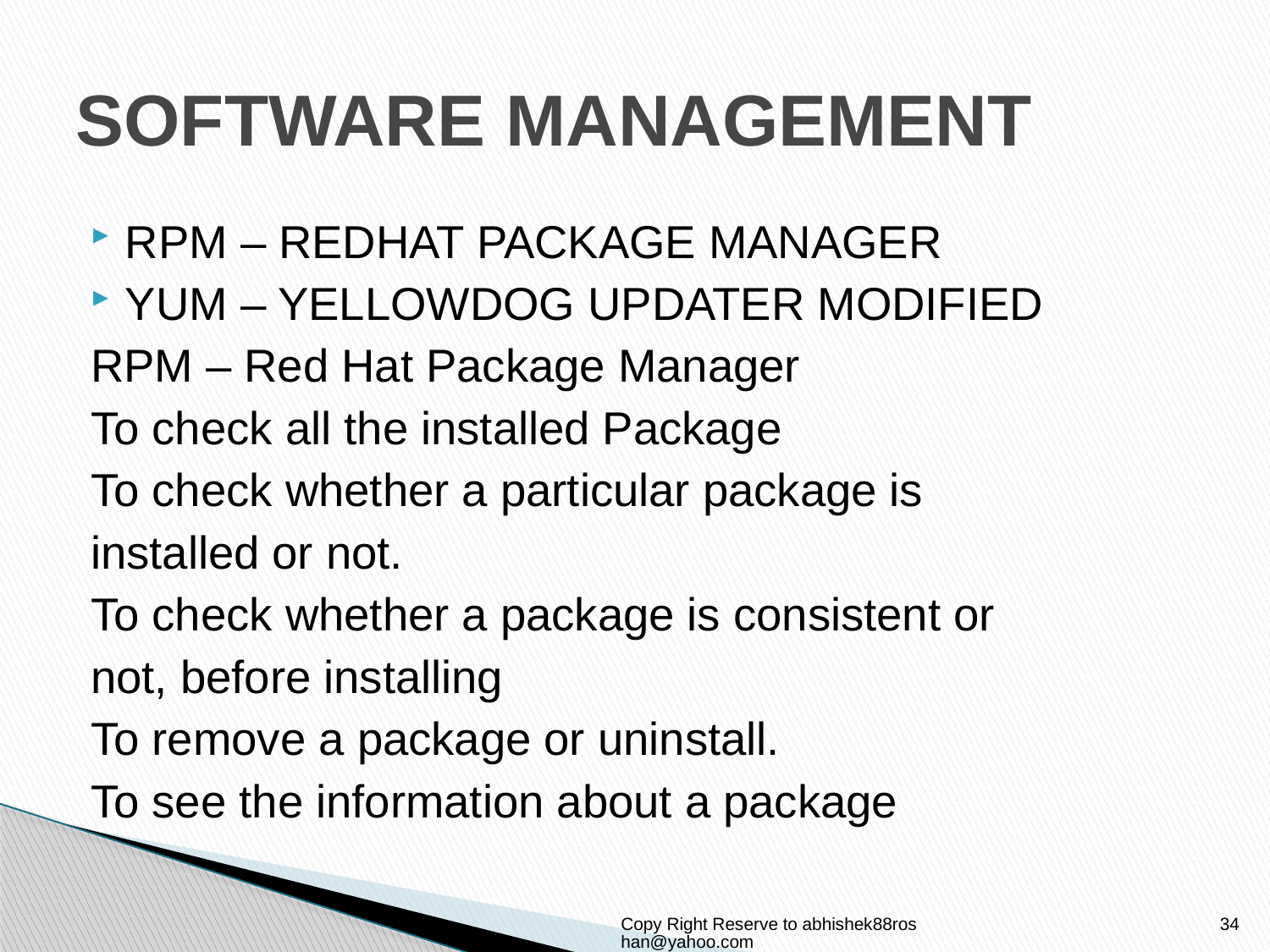

# SOFTWARE MANAGEMENT
RPM – REDHAT PACKAGE MANAGER
YUM – YELLOWDOG UPDATER MODIFIED
RPM – Red Hat Package Manager
To check all the installed Package
To check whether a particular package is
installed or not.
To check whether a package is consistent or
not, before installing
To remove a package or uninstall.
To see the information about a package

Copy Right Reserve to abhishek88roshan@yahoo.com
34